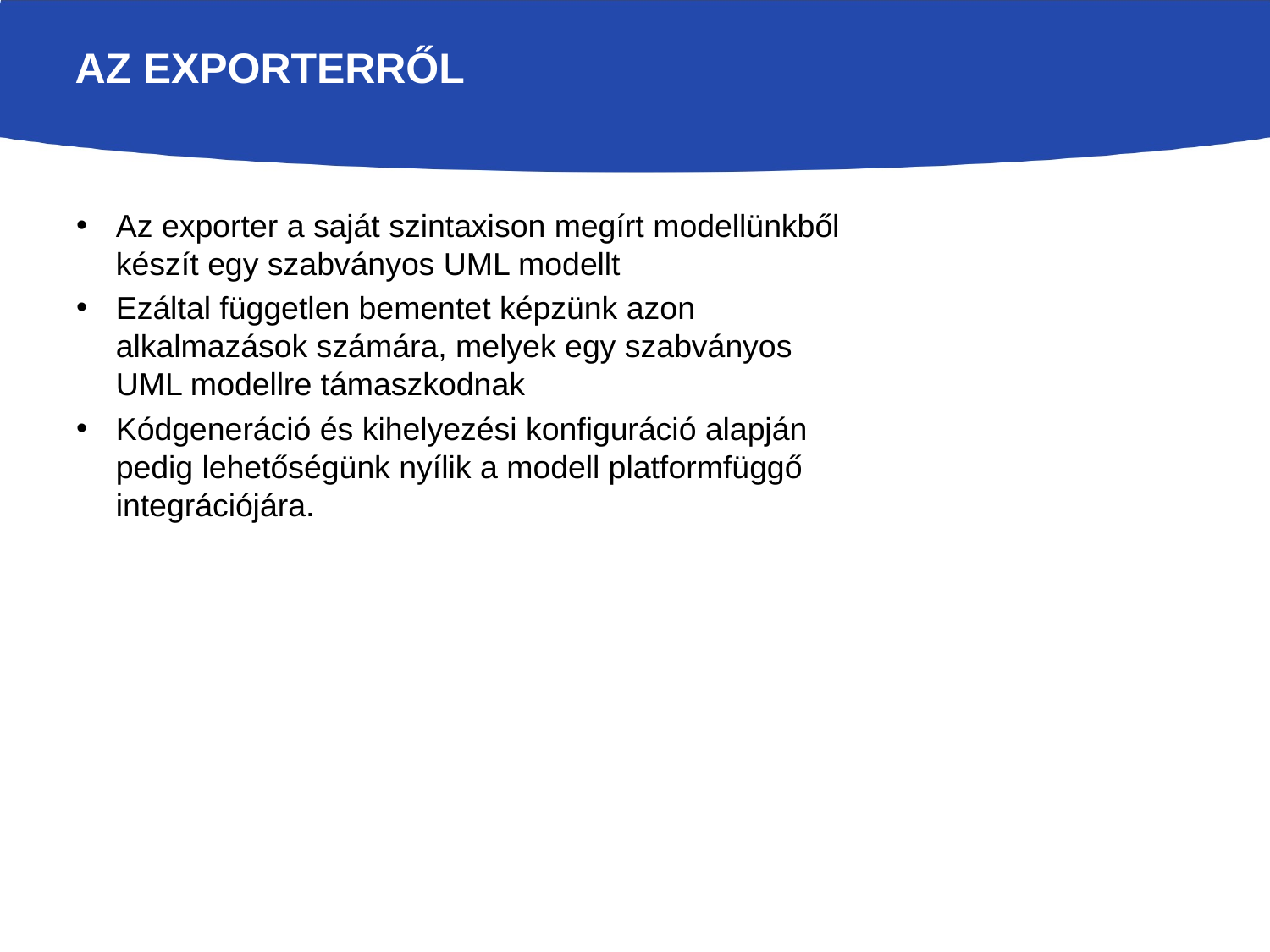

# Az exporterről
Az exporter a saját szintaxison megírt modellünkből készít egy szabványos UML modellt
Ezáltal független bementet képzünk azon alkalmazások számára, melyek egy szabványos UML modellre támaszkodnak
Kódgeneráció és kihelyezési konfiguráció alapján pedig lehetőségünk nyílik a modell platformfüggő integrációjára.